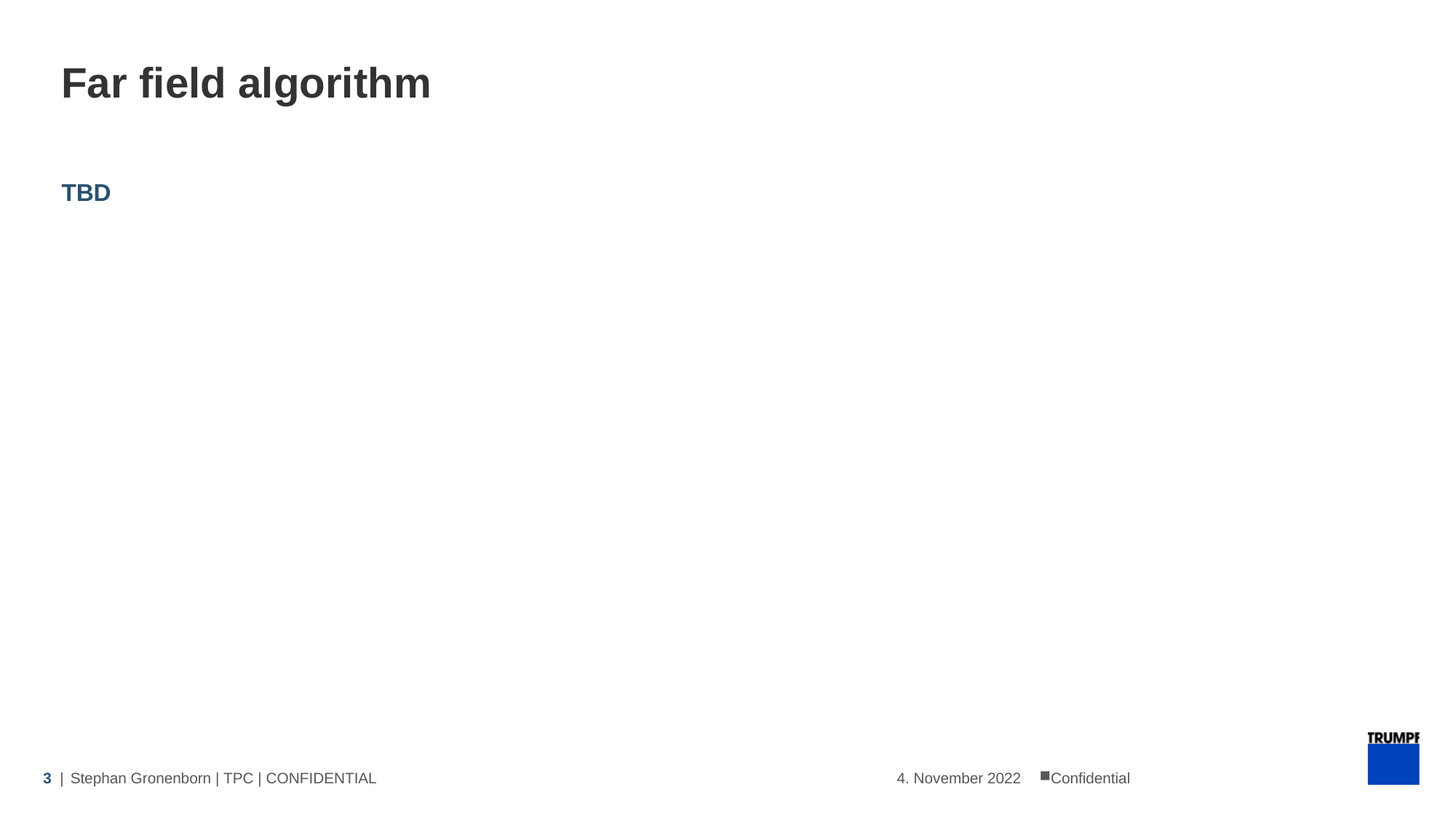

# Far field algorithm

TBD
3  |
Stephan Gronenborn | TPC | CONFIDENTIAL
4. November 2022